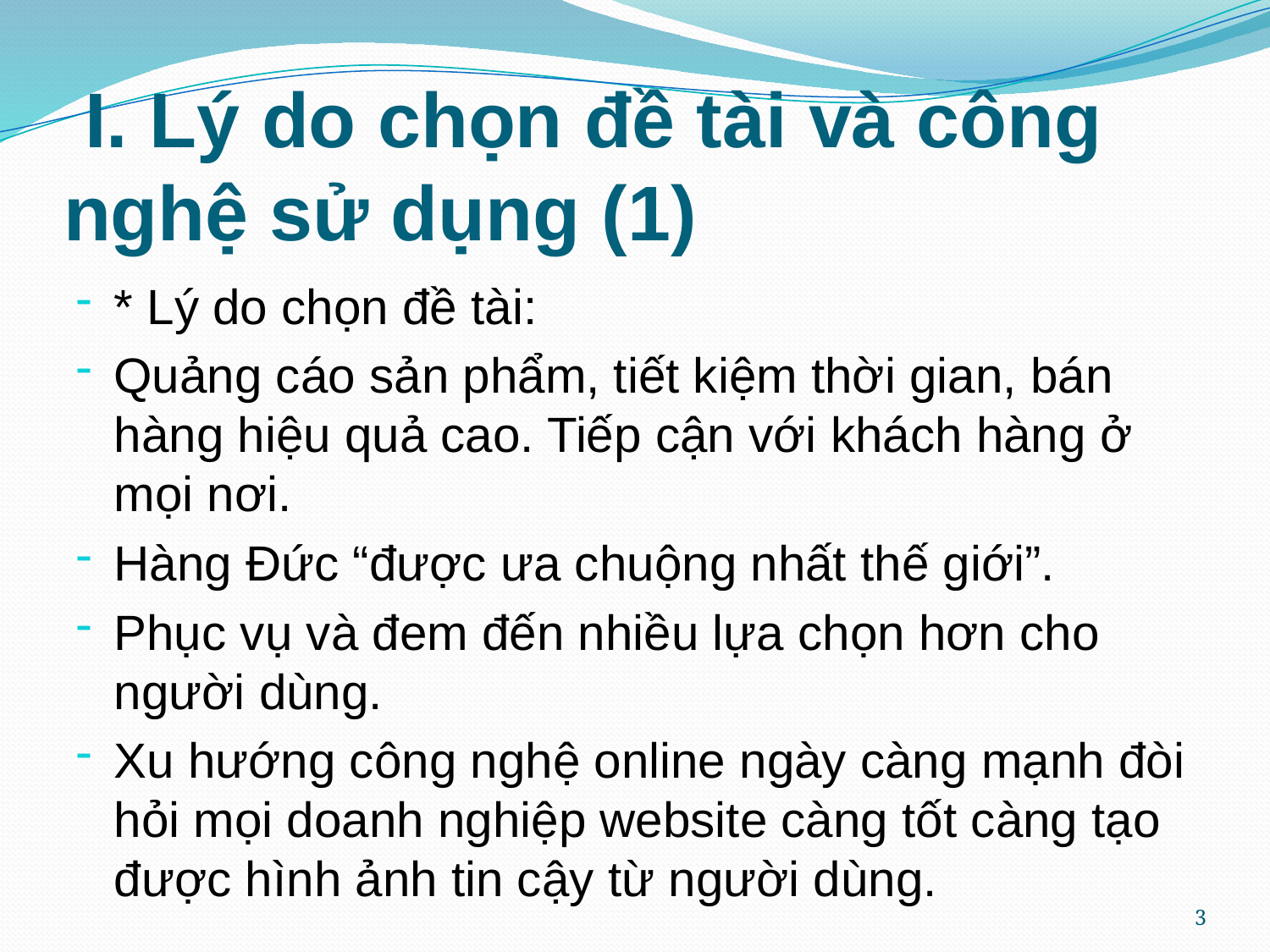

# I. Lý do chọn đề tài và công nghệ sử dụng (1)
* Lý do chọn đề tài:
Quảng cáo sản phẩm, tiết kiệm thời gian, bán hàng hiệu quả cao. Tiếp cận với khách hàng ở mọi nơi.
Hàng Đức “được ưa chuộng nhất thế giới”.
Phục vụ và đem đến nhiều lựa chọn hơn cho người dùng.
Xu hướng công nghệ online ngày càng mạnh đòi hỏi mọi doanh nghiệp website càng tốt càng tạo được hình ảnh tin cậy từ người dùng.
3